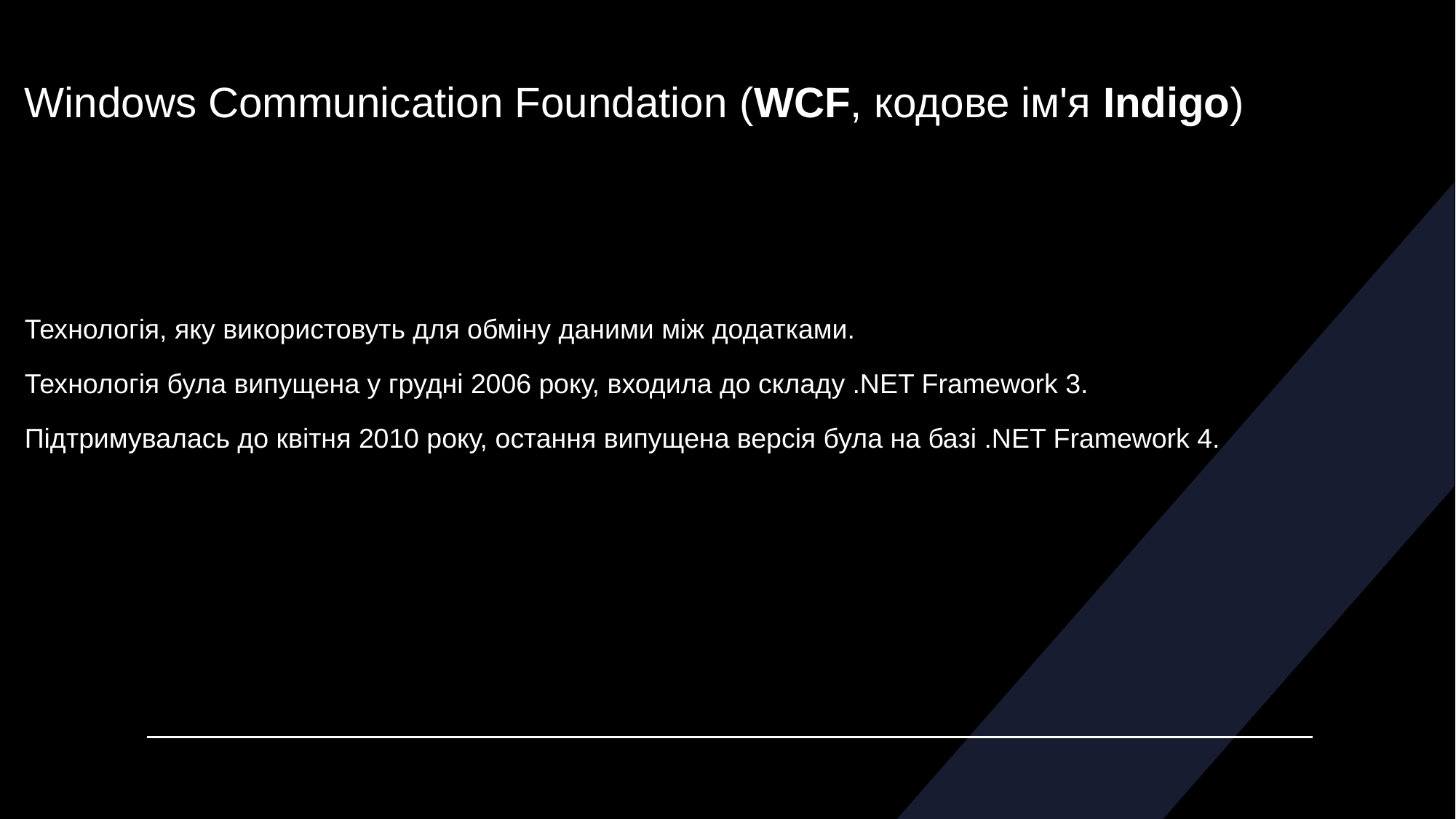

# Windows Communication Foundation (WCF, кодове ім'я Indigo)

Технологія, яку використовуть для обміну даними між додатками.
Технологія була випущена у грудні 2006 року, входила до складу .NET Framework 3.
Підтримувалась до квітня 2010 року, остання випущена версія була на базі .NET Framework 4.